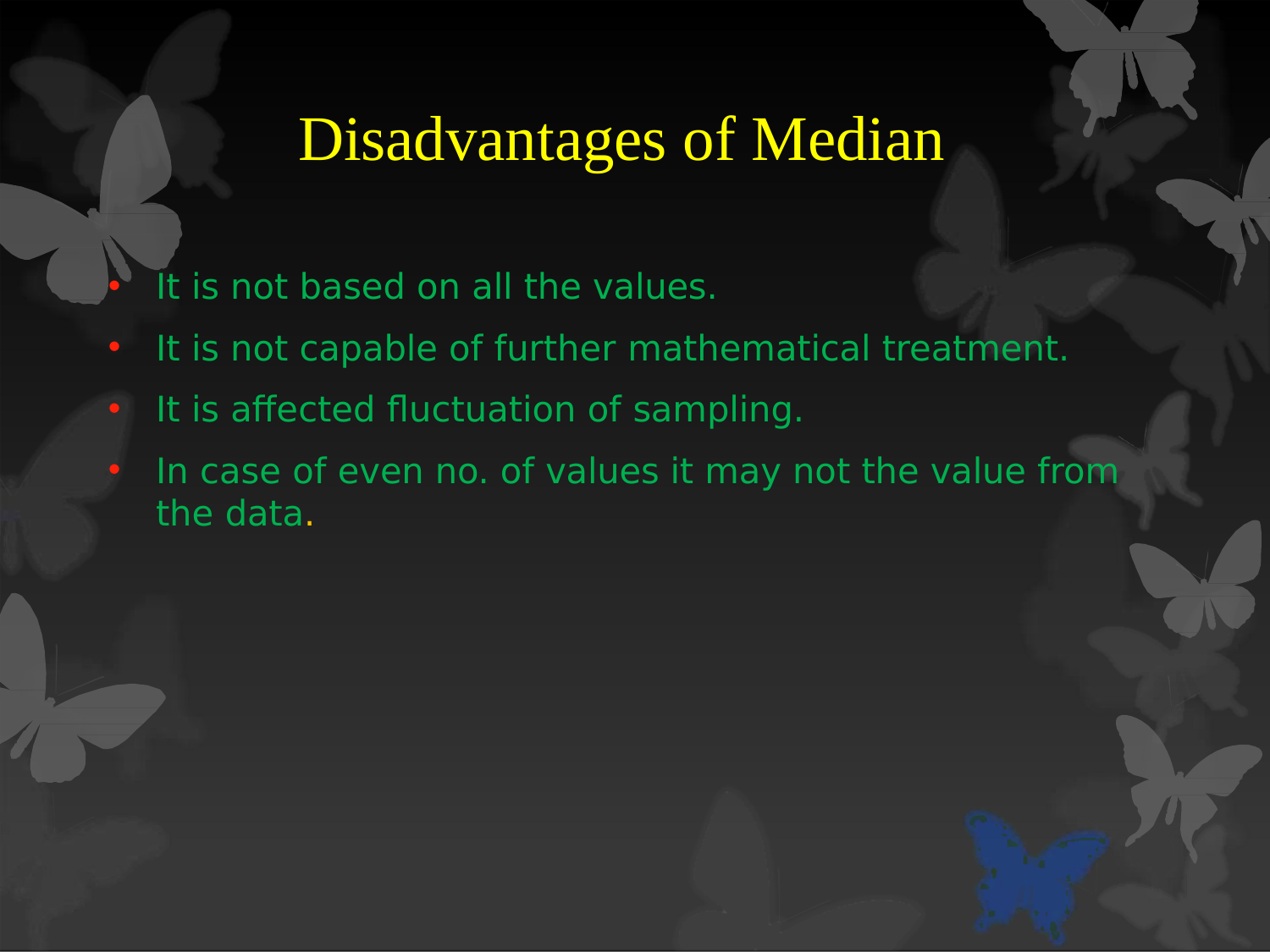

# Disadvantages of Median
It is not based on all the values.
It is not capable of further mathematical treatment.
It is affected fluctuation of sampling.
In case of even no. of values it may not the value from  the data.